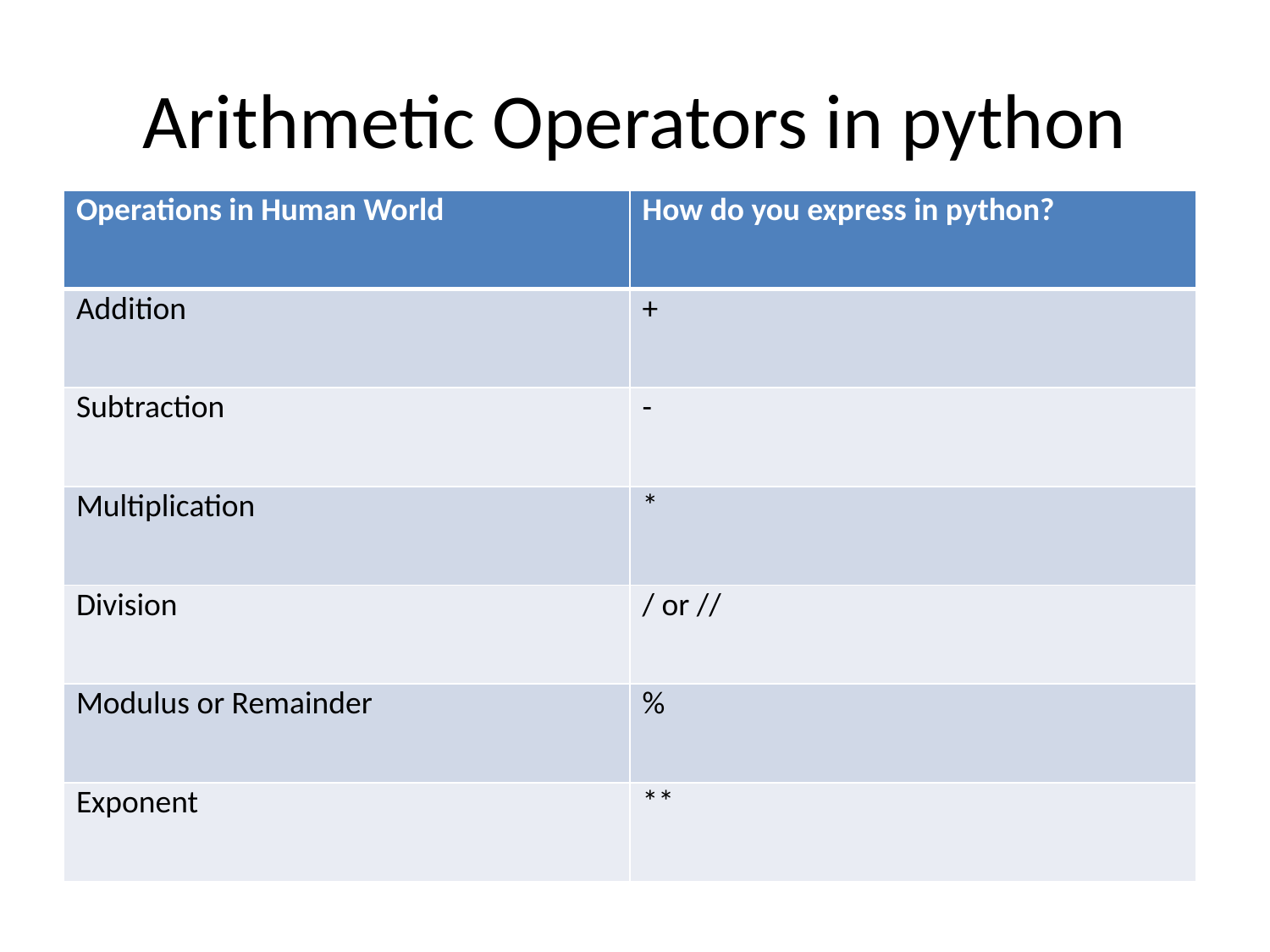

# Arithmetic Operators in python
| Operations in Human World | How do you express in python? |
| --- | --- |
| Addition | + |
| Subtraction | - |
| Multiplication | \* |
| Division | / or // |
| Modulus or Remainder | % |
| Exponent | \*\* |